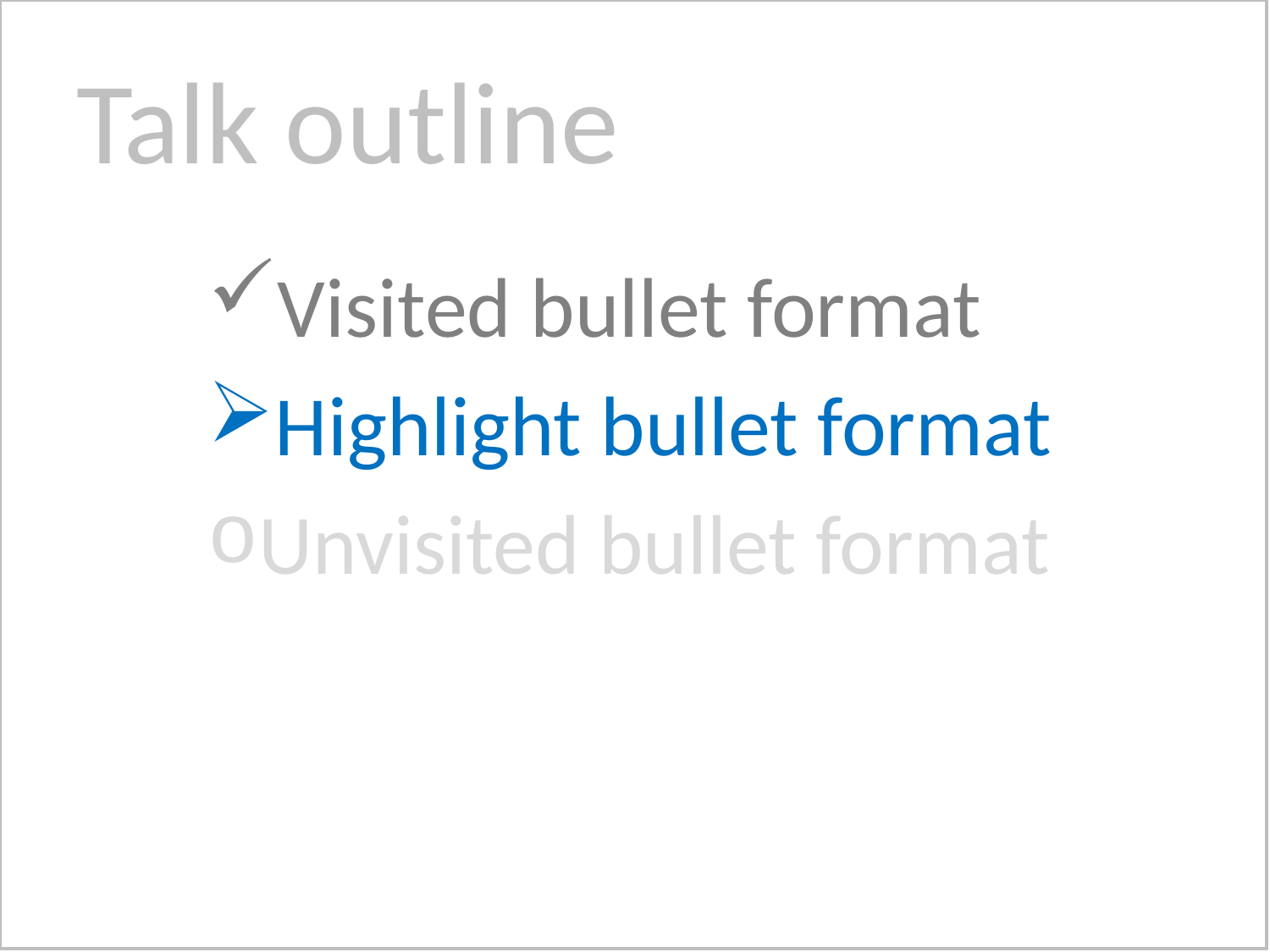

# Talk outline
Visited bullet format
Highlight bullet format
Unvisited bullet format